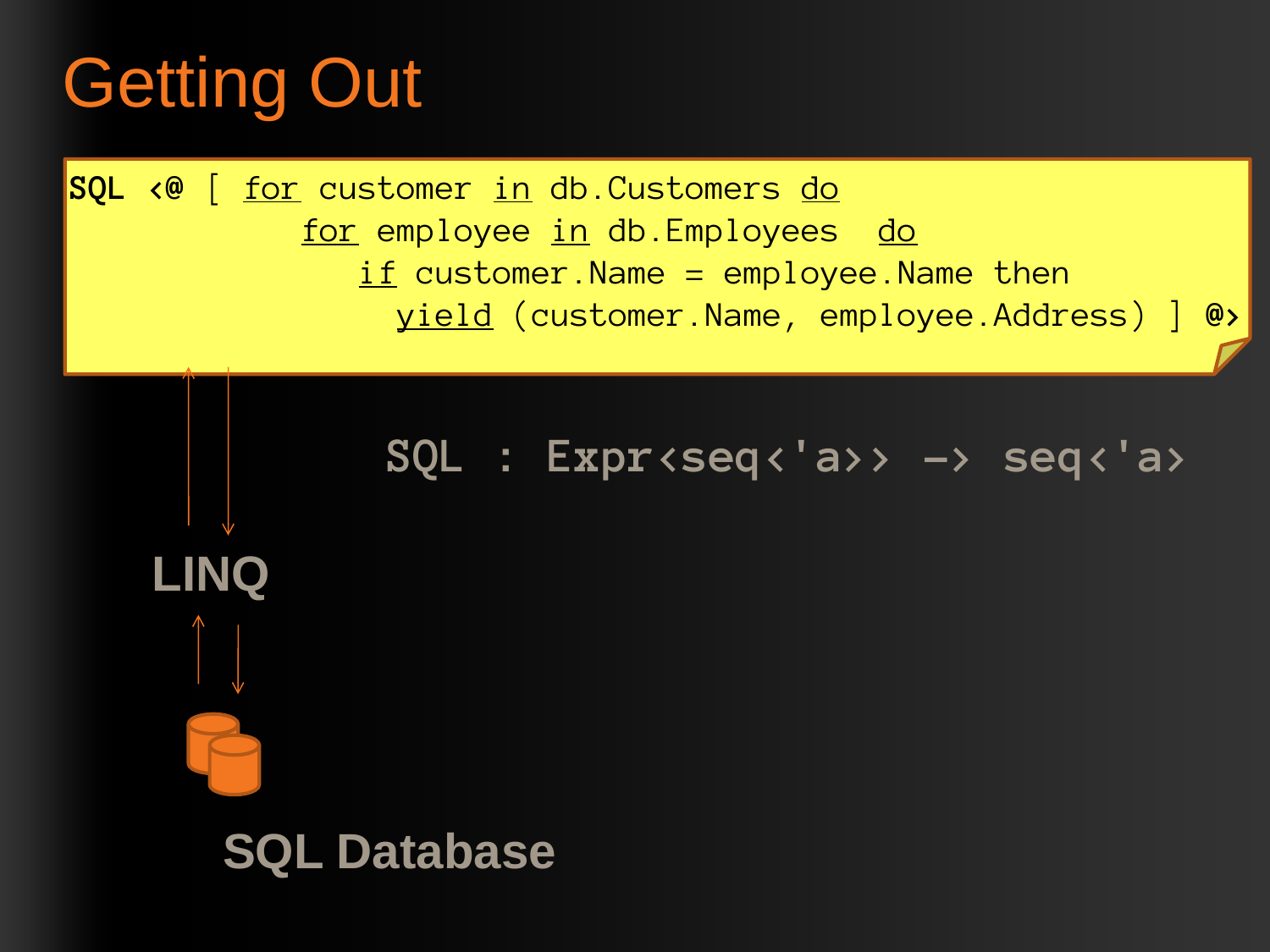

# Getting Out

SQL <@ [ for customer in db.Customers do
            for employee in db.Employees  do
               if customer.Name = employee.Name then
                 yield (customer.Name, employee.Address) ] @>
SQL : Expr<seq<'a>> -> seq<'a>
LINQ

SQL Database